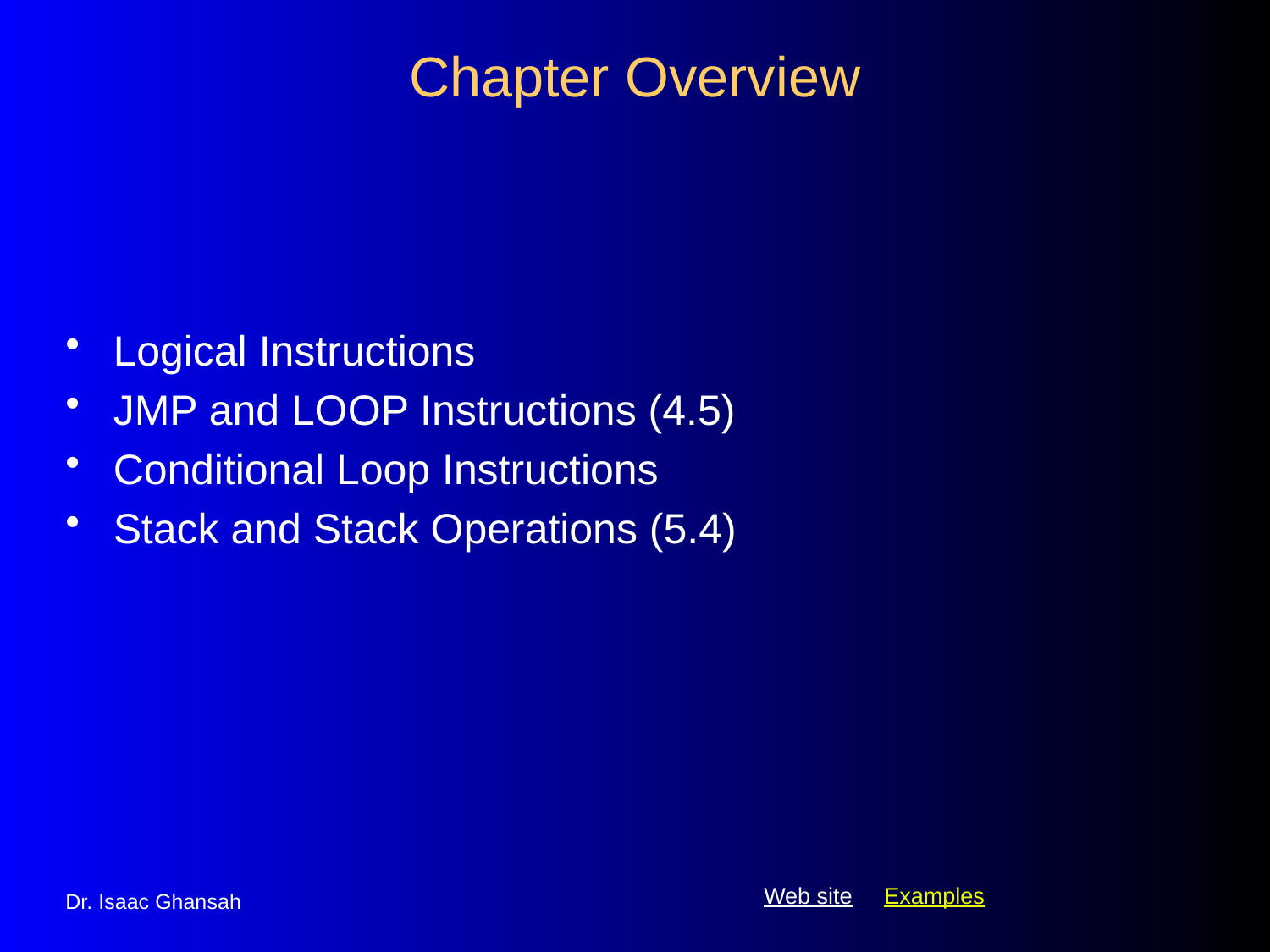

30
# Chapter Overview
Logical Instructions
JMP and LOOP Instructions (4.5)
Conditional Loop Instructions
Stack and Stack Operations (5.4)
Dr. Isaac Ghansah